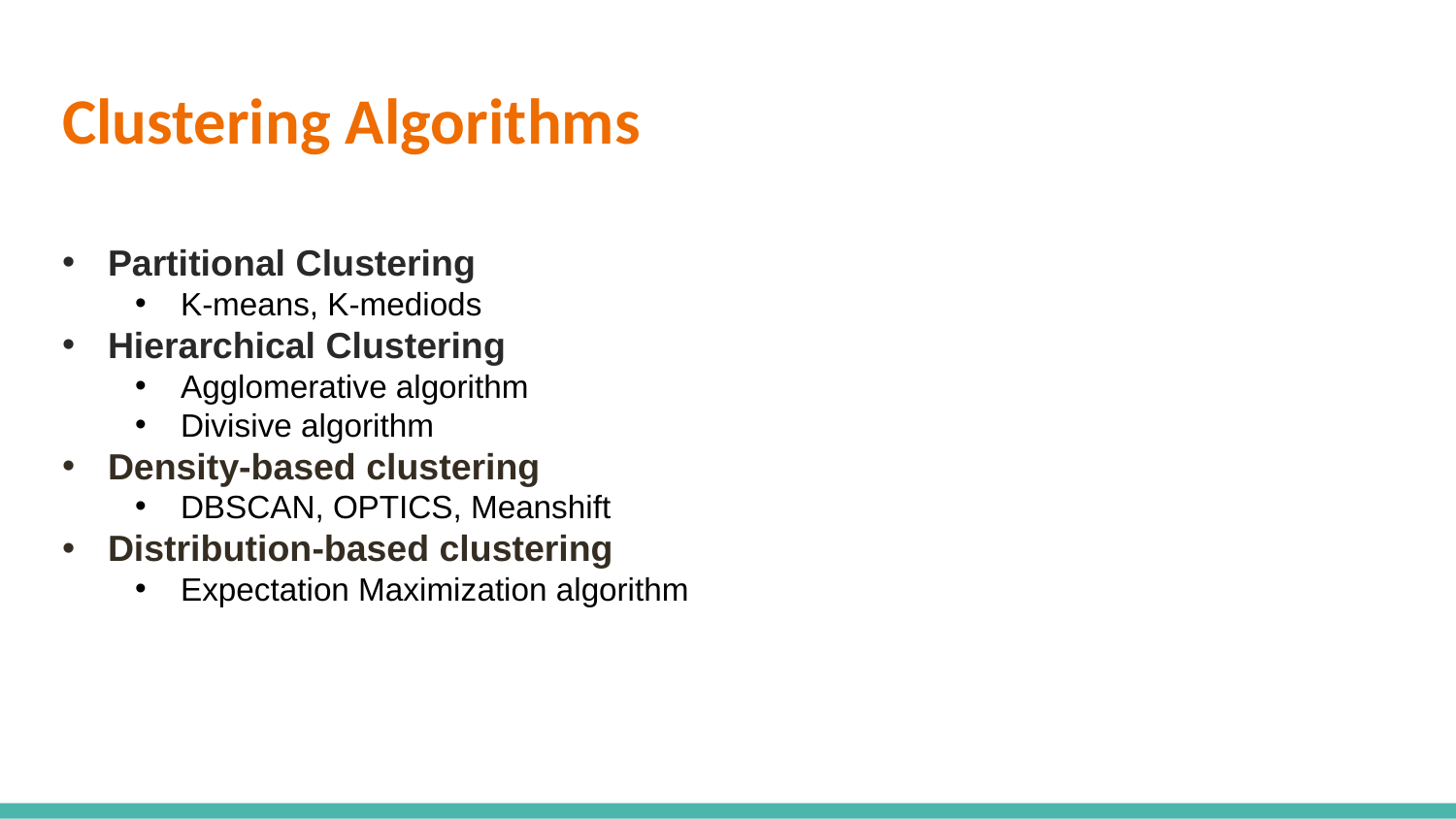

# Clustering Algorithms
Partitional Clustering
K-means, K-mediods
Hierarchical Clustering
Agglomerative algorithm
Divisive algorithm
Density-based clustering
DBSCAN, OPTICS, Meanshift
Distribution-based clustering
Expectation Maximization algorithm